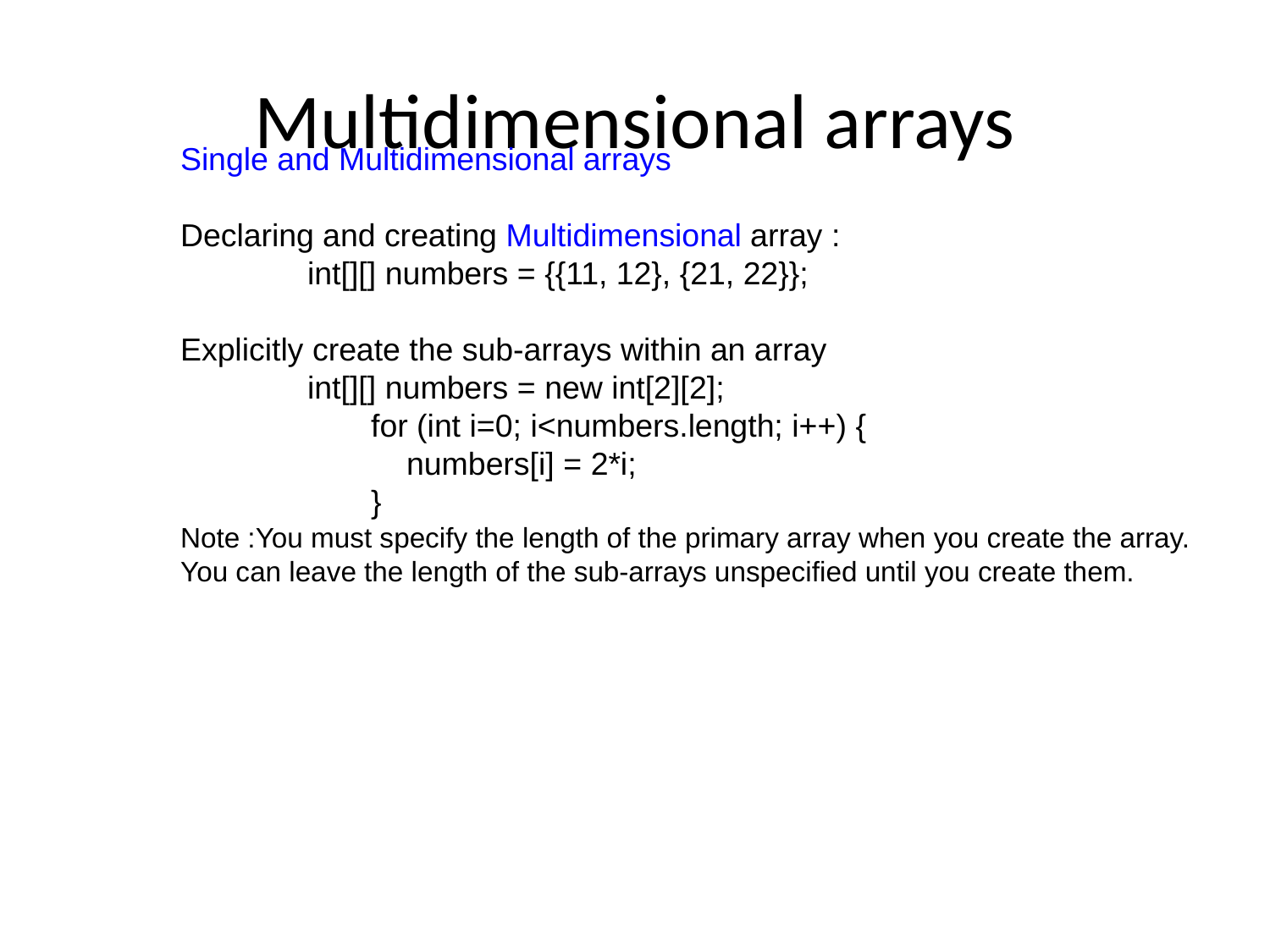

# Multidimensional arrays
Single and Multidimensional arrays

Declaring and creating Multidimensional array :
	int[][] numbers = {{11, 12}, {21, 22}};

Explicitly create the sub-arrays within an array
	int[][] numbers = new int[2][2];
	for (int i=0; i<numbers.length; i++) {
	    numbers[i] = 2*i;
	}
Note :You must specify the length of the primary array when you create the array. You can leave the length of the sub-arrays unspecified until you create them.